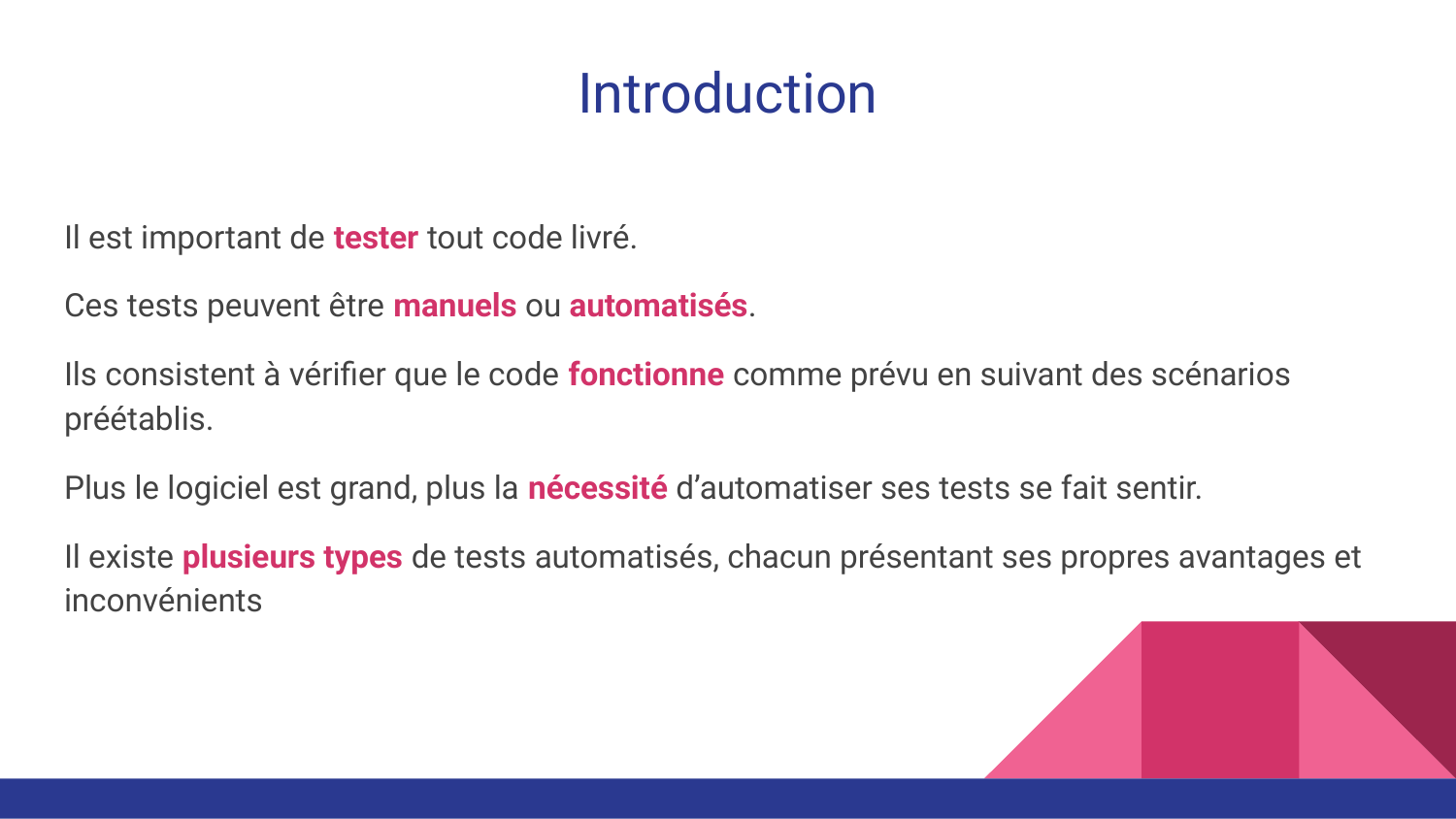

# Introduction

Il est important de tester tout code livré.
Ces tests peuvent être manuels ou automatisés.
Ils consistent à vérifier que le code fonctionne comme prévu en suivant des scénarios préétablis.
Plus le logiciel est grand, plus la nécessité d’automatiser ses tests se fait sentir.
Il existe plusieurs types de tests automatisés, chacun présentant ses propres avantages et inconvénients